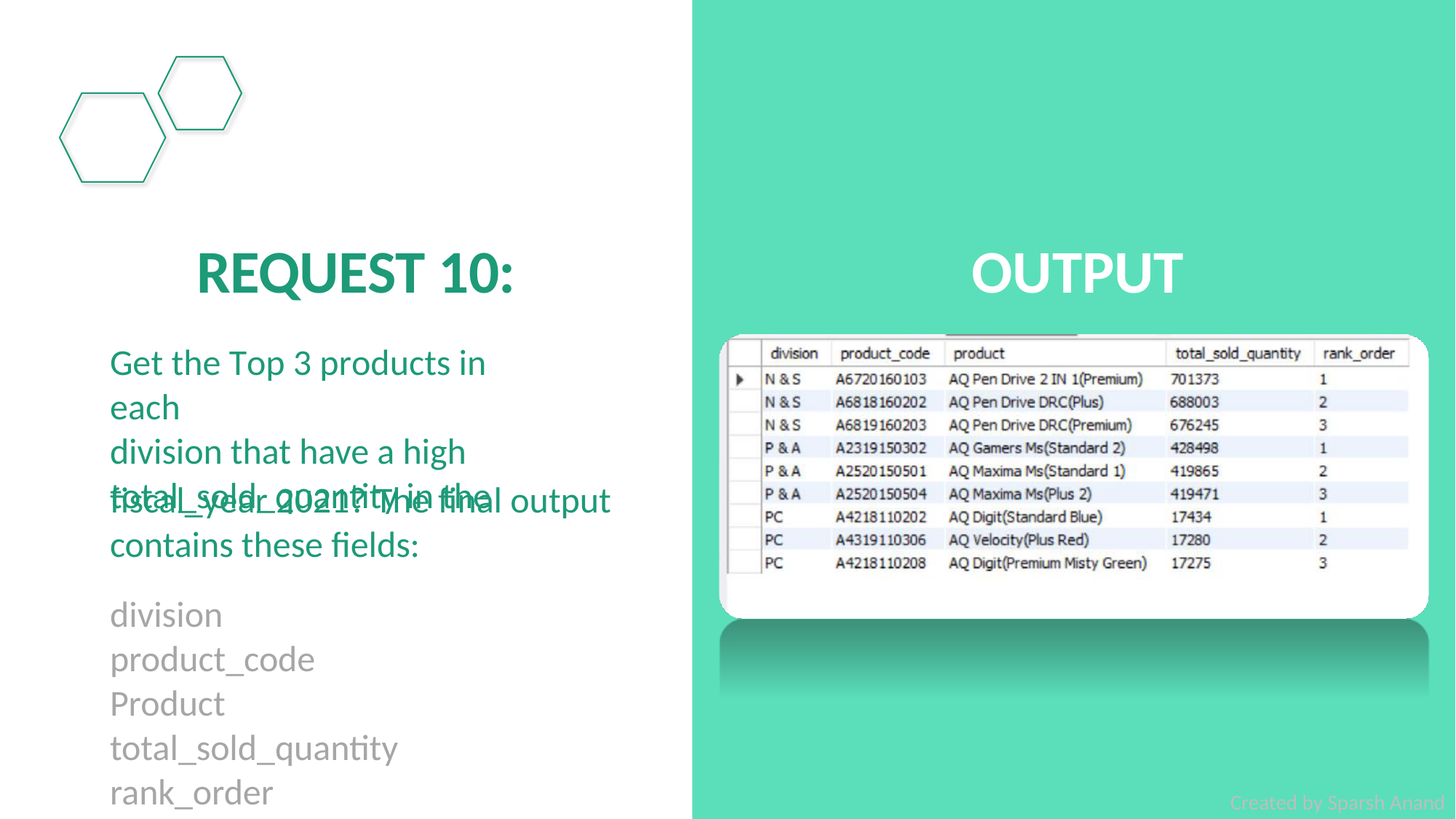

REQUEST 10:
Get the Top 3 products in each
division that have a high
total_sold_quantity in the
OUTPUT

fiscal_year 2021? The final output
contains these fields:
division
product_code
Product
total_sold_quantity
rank_order

Created by Sparsh Anand